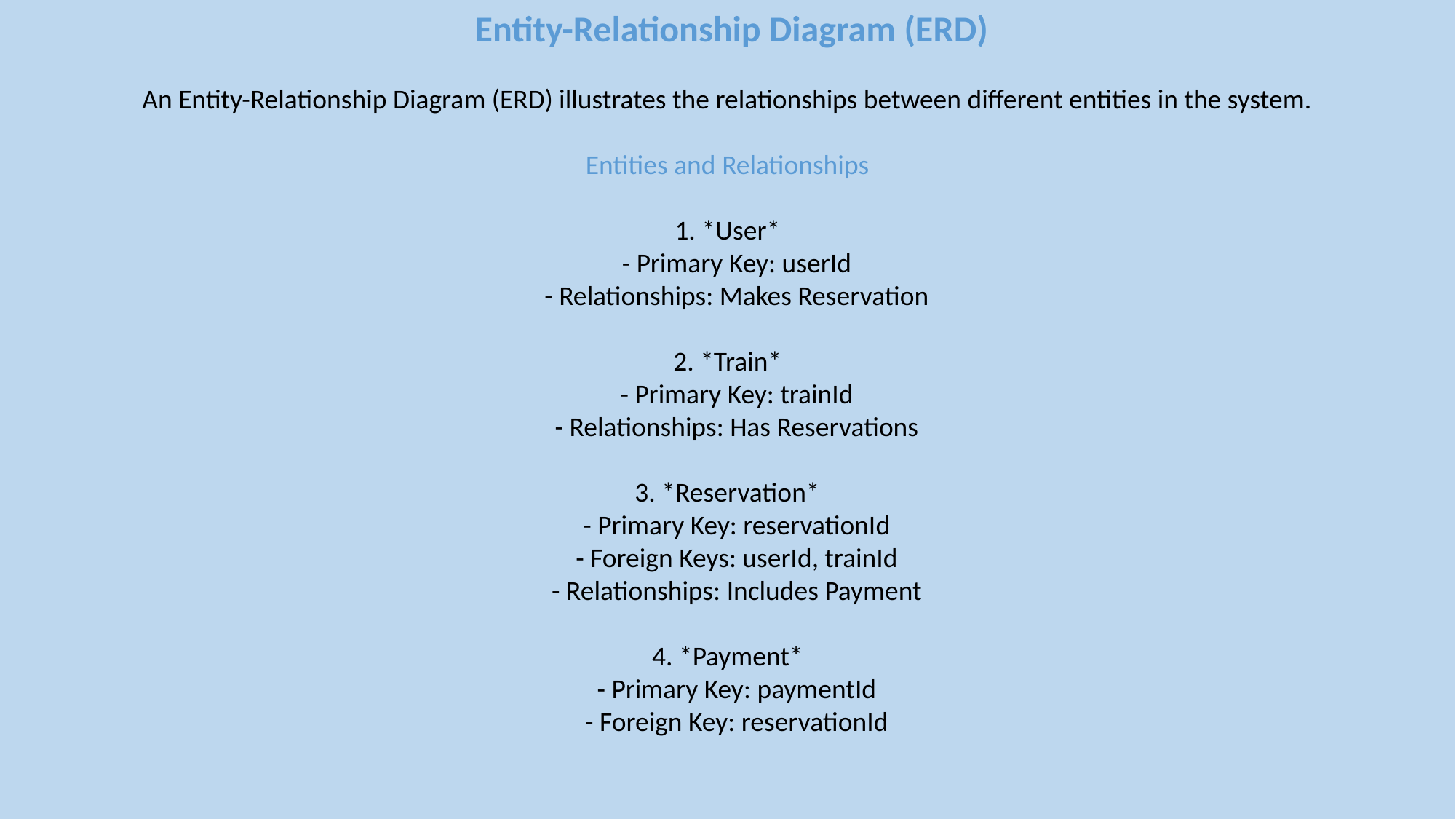

Entity-Relationship Diagram (ERD)

An Entity-Relationship Diagram (ERD) illustrates the relationships between different entities in the system.

Entities and Relationships

1. *User*
   - Primary Key: userId
   - Relationships: Makes Reservation

2. *Train*
   - Primary Key: trainId
   - Relationships: Has Reservations

3. *Reservation*
   - Primary Key: reservationId
   - Foreign Keys: userId, trainId
   - Relationships: Includes Payment

4. *Payment*
   - Primary Key: paymentId
   - Foreign Key: reservationId